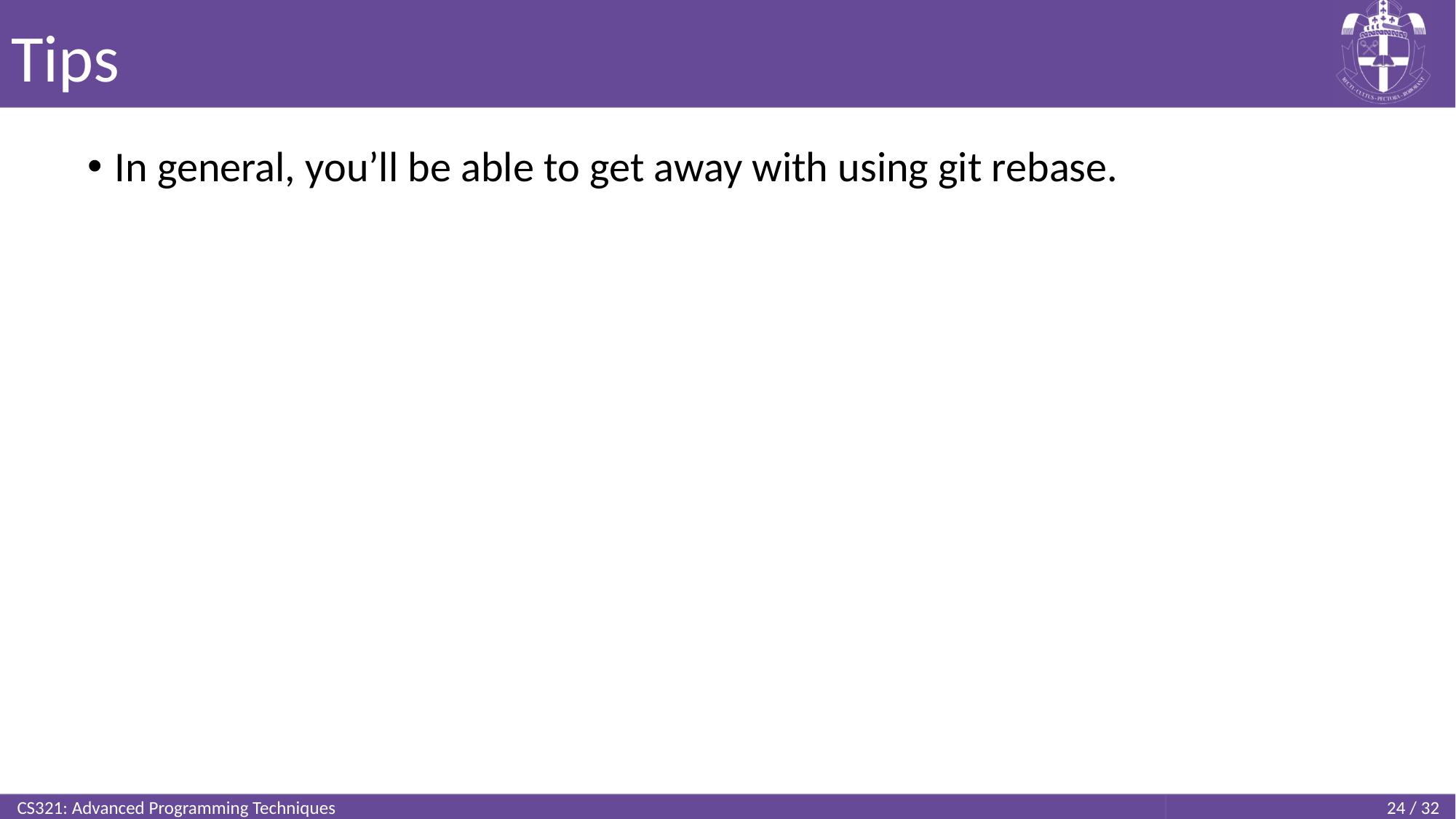

# Tips
In general, you’ll be able to get away with using git rebase.
CS321: Advanced Programming Techniques
24 / 32